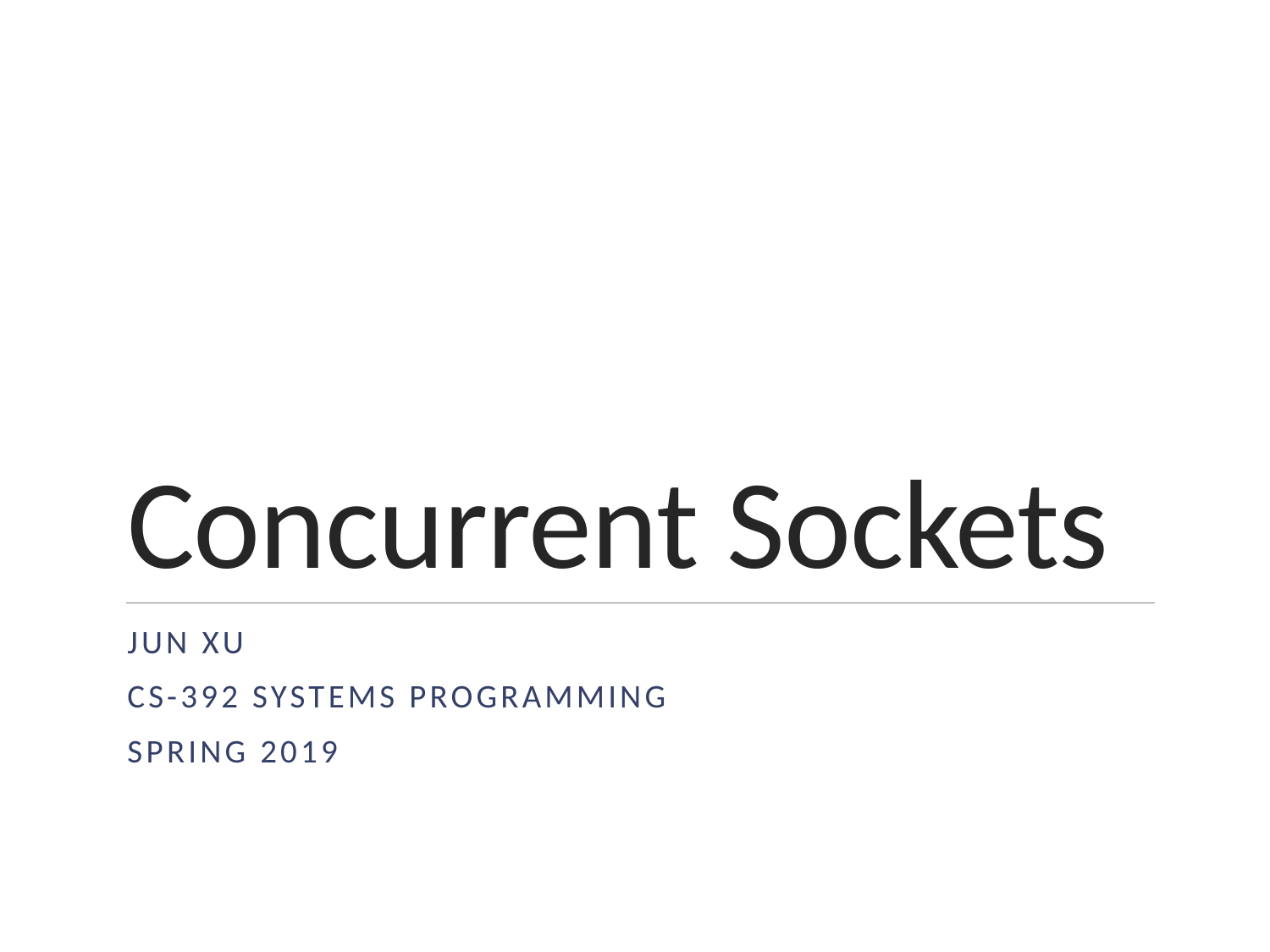

# Concurrent Sockets
Jun xu
CS-392 Systems Programming
Spring 2019